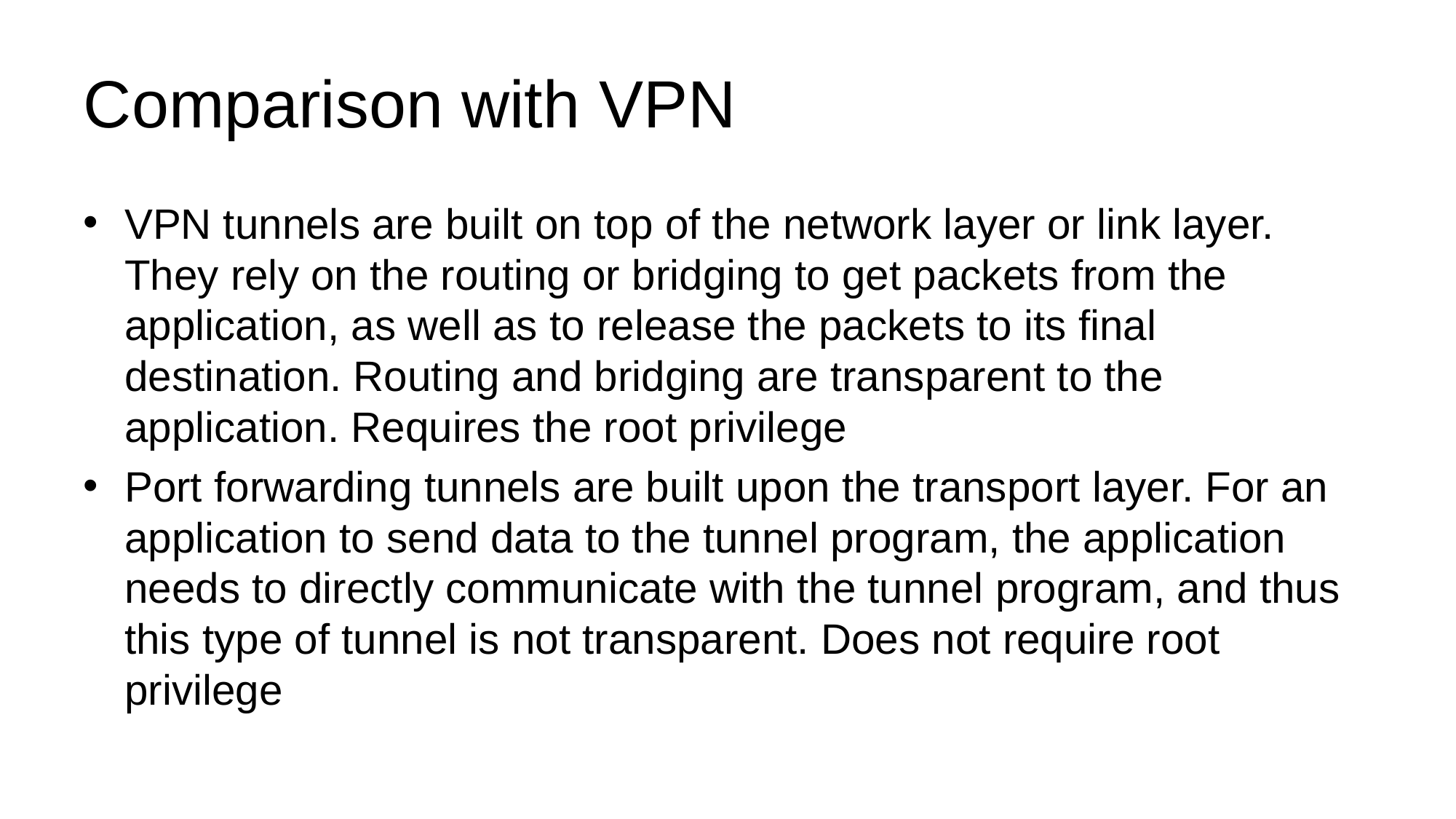

# Comparison with VPN
VPN tunnels are built on top of the network layer or link layer. They rely on the routing or bridging to get packets from the application, as well as to release the packets to its final destination. Routing and bridging are transparent to the application. Requires the root privilege
Port forwarding tunnels are built upon the transport layer. For an application to send data to the tunnel program, the application needs to directly communicate with the tunnel program, and thus this type of tunnel is not transparent. Does not require root privilege